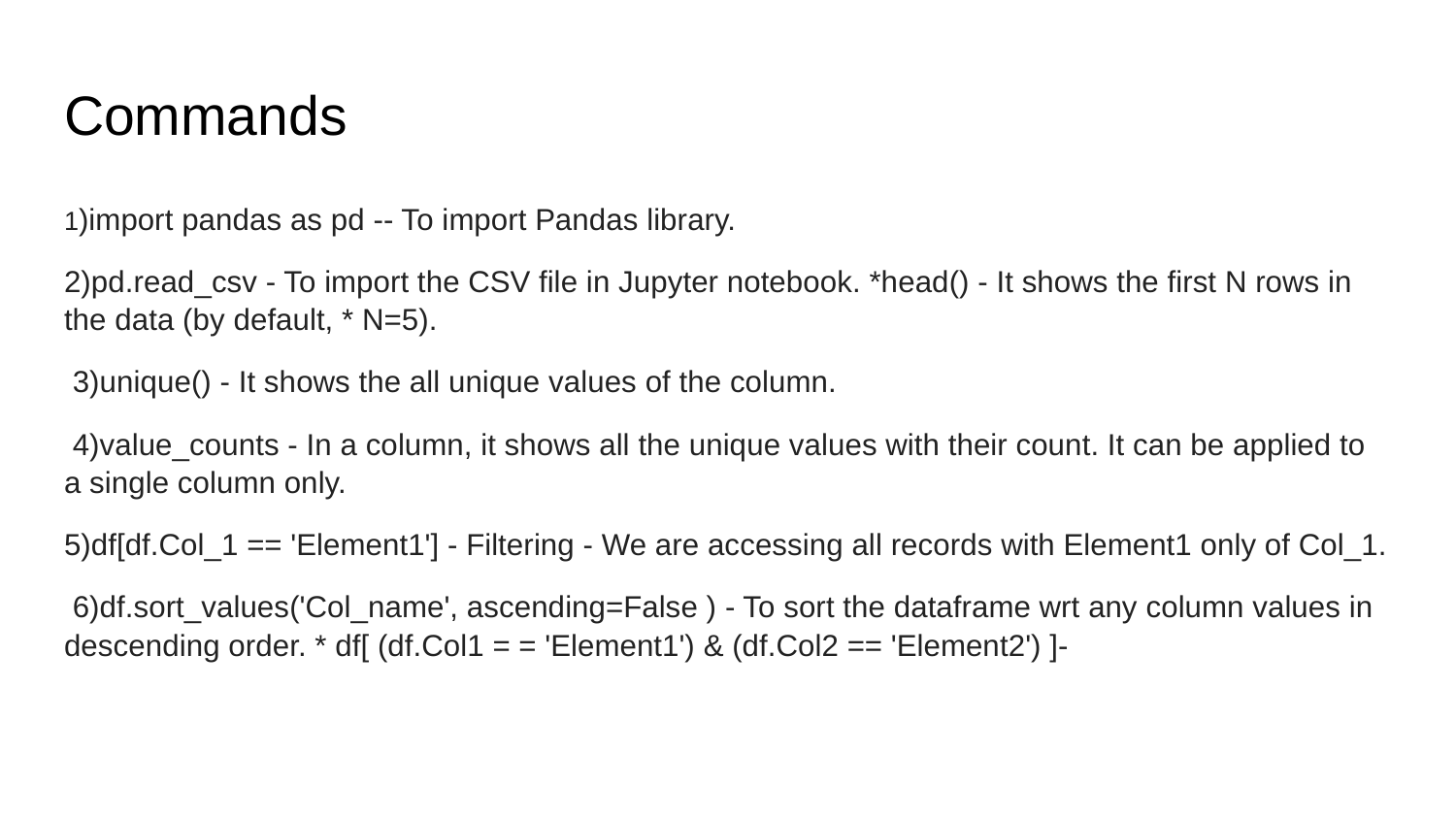

# Commands
1)import pandas as pd -- To import Pandas library.
2)pd.read_csv - To import the CSV file in Jupyter notebook. *head() - It shows the first N rows in the data (by default, * N=5).
 3)unique() - It shows the all unique values of the column.
 4)value_counts - In a column, it shows all the unique values with their count. It can be applied to a single column only.
5)df[df.Col_1 == 'Element1'] - Filtering - We are accessing all records with Element1 only of Col_1.
 6)df.sort_values('Col_name', ascending=False ) - To sort the dataframe wrt any column values in descending order. * df[ (df.Col1 = = 'Element1') & (df.Col2 == 'Element2') ]-